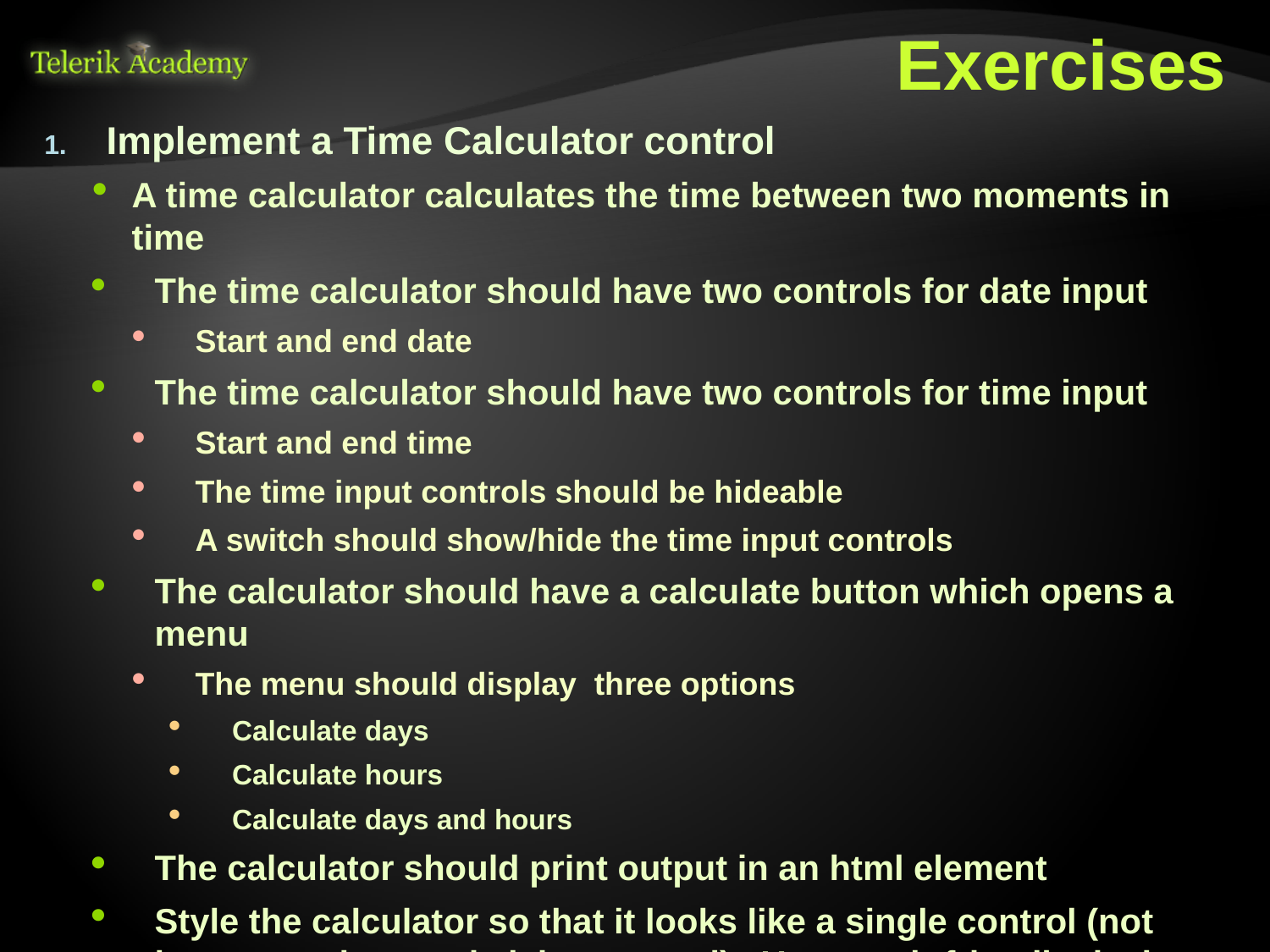

# Exercises
Implement a Time Calculator control
A time calculator calculates the time between two moments in time
The time calculator should have two controls for date input
Start and end date
The time calculator should have two controls for time input
Start and end time
The time input controls should be hideable
A switch should show/hide the time input controls
The calculator should have a calculate button which opens a menu
The menu should display  three options
Calculate days
Calculate hours
Calculate days and hours
The calculator should print output in an html element
Style the calculator so that it looks like a single control (not just several controls lying around).  Use touch-friendly design  and layout. Read through this article and try to follow anything you find useful